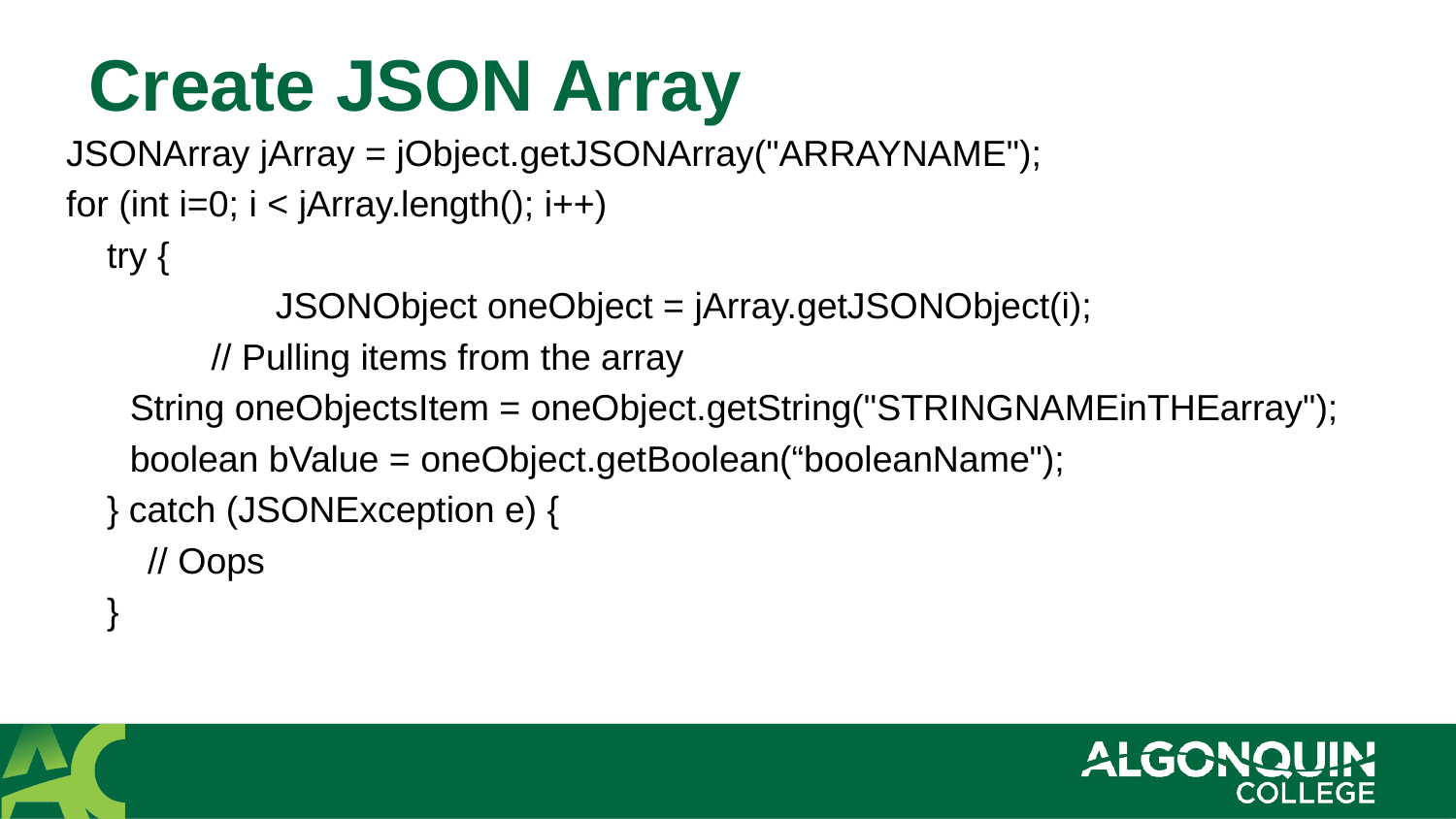

# Create JSON Array
JSONArray jArray = jObject.getJSONArray("ARRAYNAME");
for (int i=0; i < jArray.length(); i++)
    try {
	JSONObject oneObject = jArray.getJSONObject(i);
        // Pulling items from the array
String oneObjectsItem = oneObject.getString("STRINGNAMEinTHEarray");
boolean bValue = oneObject.getBoolean(“booleanName");
    } catch (JSONException e) {
        // Oops
    }